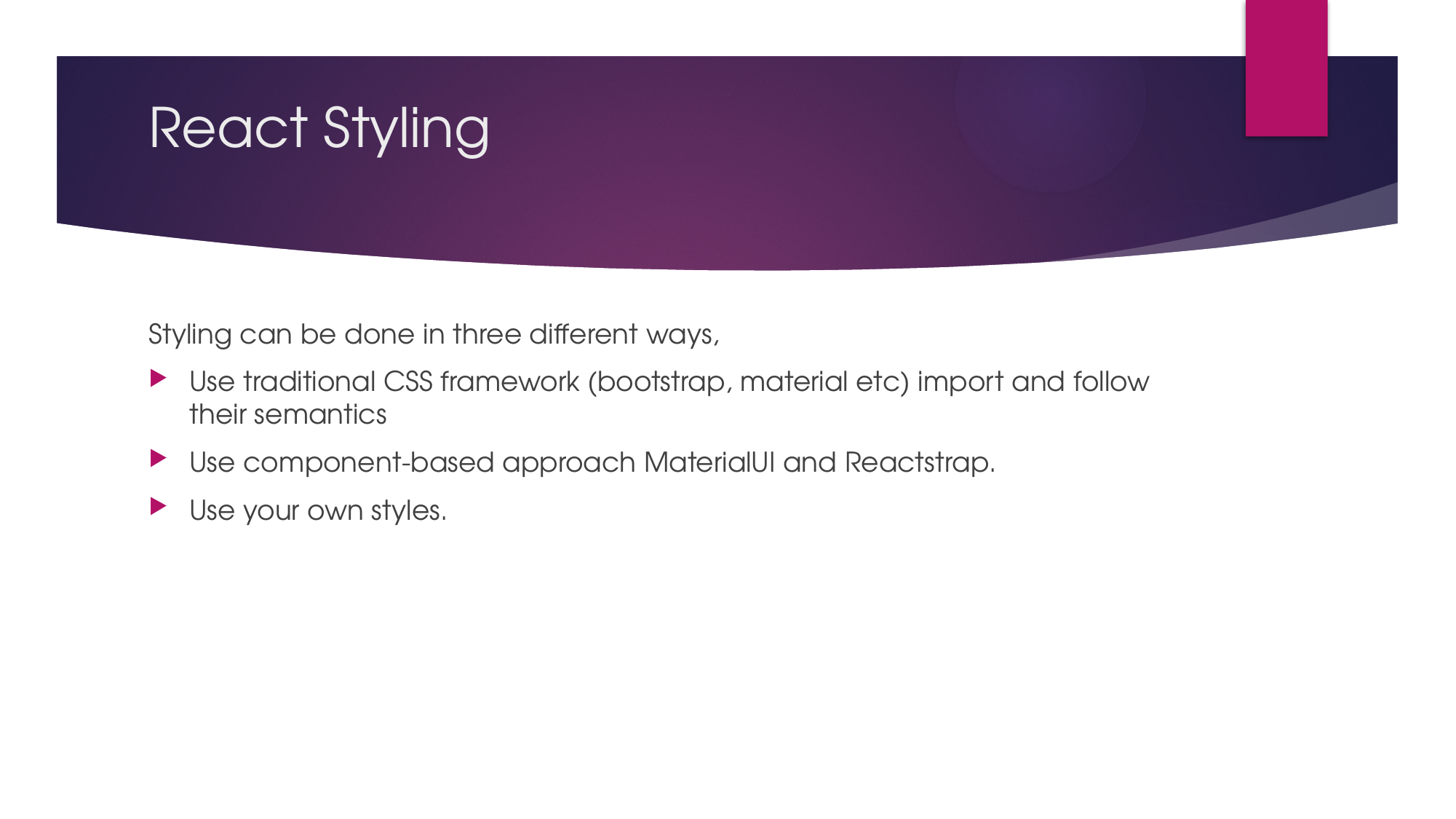

# React Styling
Styling can be done in three different ways,
Use traditional CSS framework (bootstrap, material etc) import and follow their semantics
Use component-based approach MaterialUI and Reactstrap.
Use your own styles.